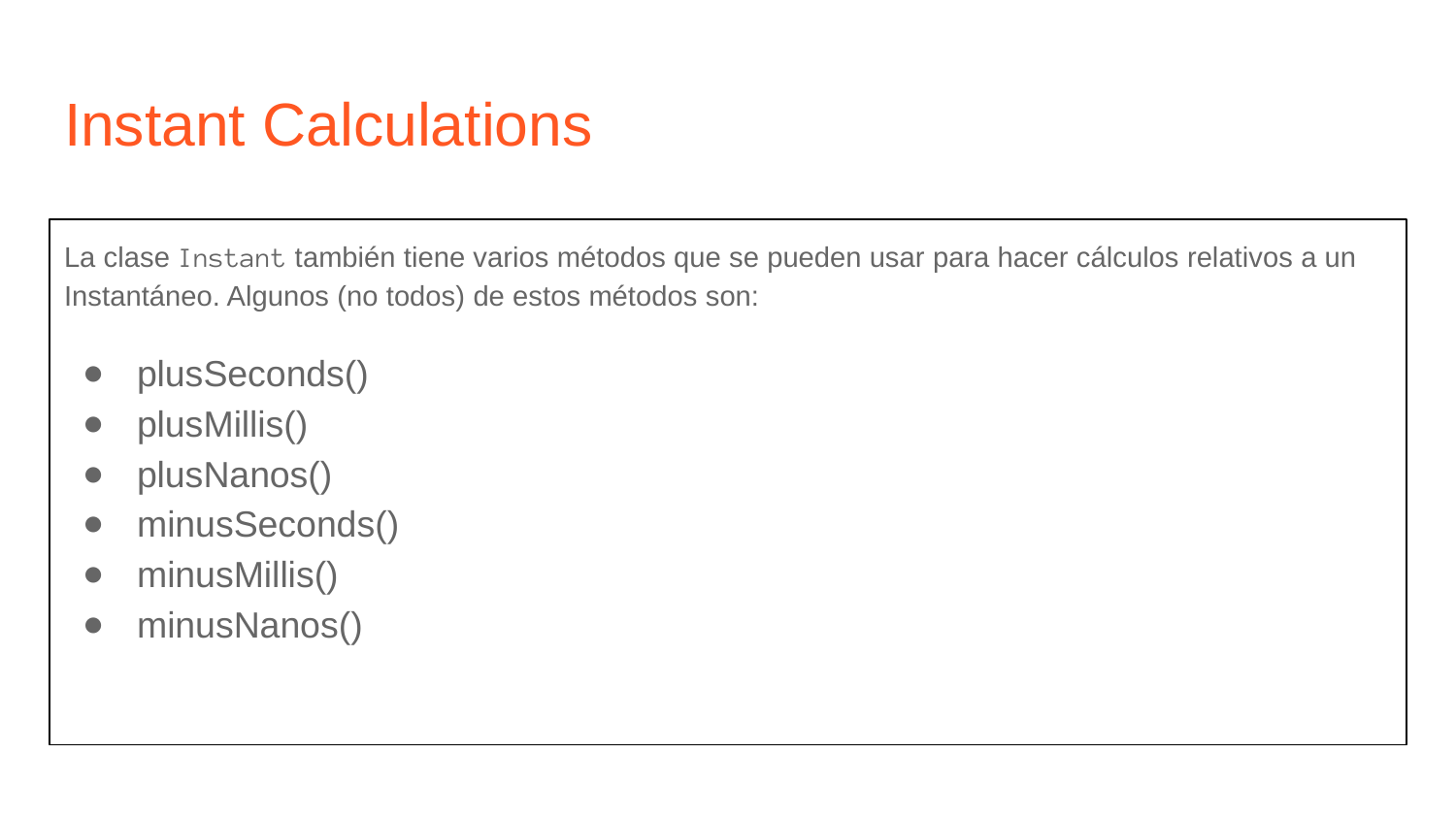

# Instant Calculations
La clase Instant también tiene varios métodos que se pueden usar para hacer cálculos relativos a un Instantáneo. Algunos (no todos) de estos métodos son:
plusSeconds()
plusMillis()
plusNanos()
minusSeconds()
minusMillis()
minusNanos()